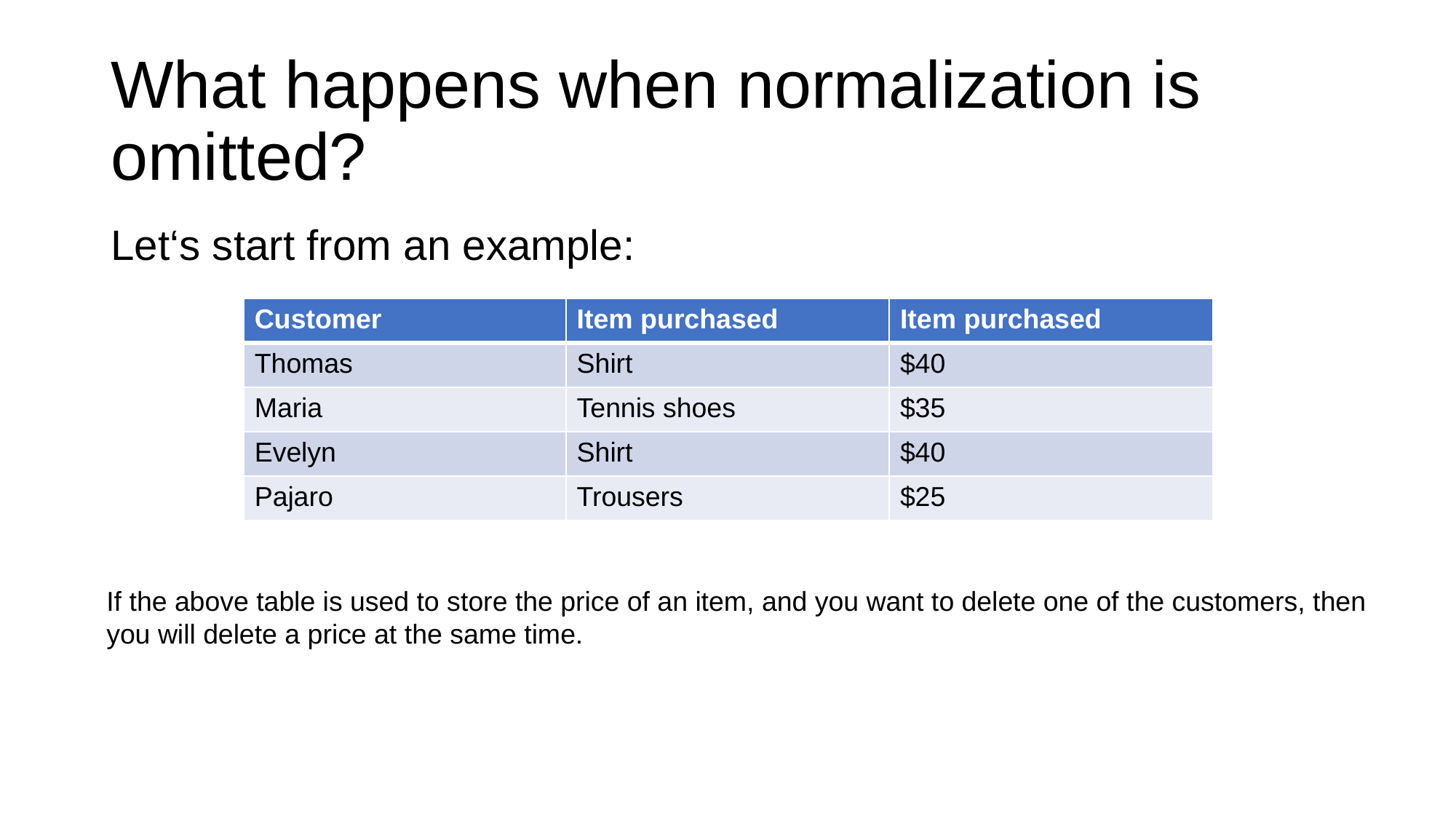

# What happens when normalization is omitted?
Let‘s start from an example:
| Customer | Item purchased | Item purchased |
| --- | --- | --- |
| Thomas | Shirt | $40 |
| Maria | Tennis shoes | $35 |
| Evelyn | Shirt | $40 |
| Pajaro | Trousers | $25 |
If the above table is used to store the price of an item, and you want to delete one of the customers, then you will delete a price at the same time.